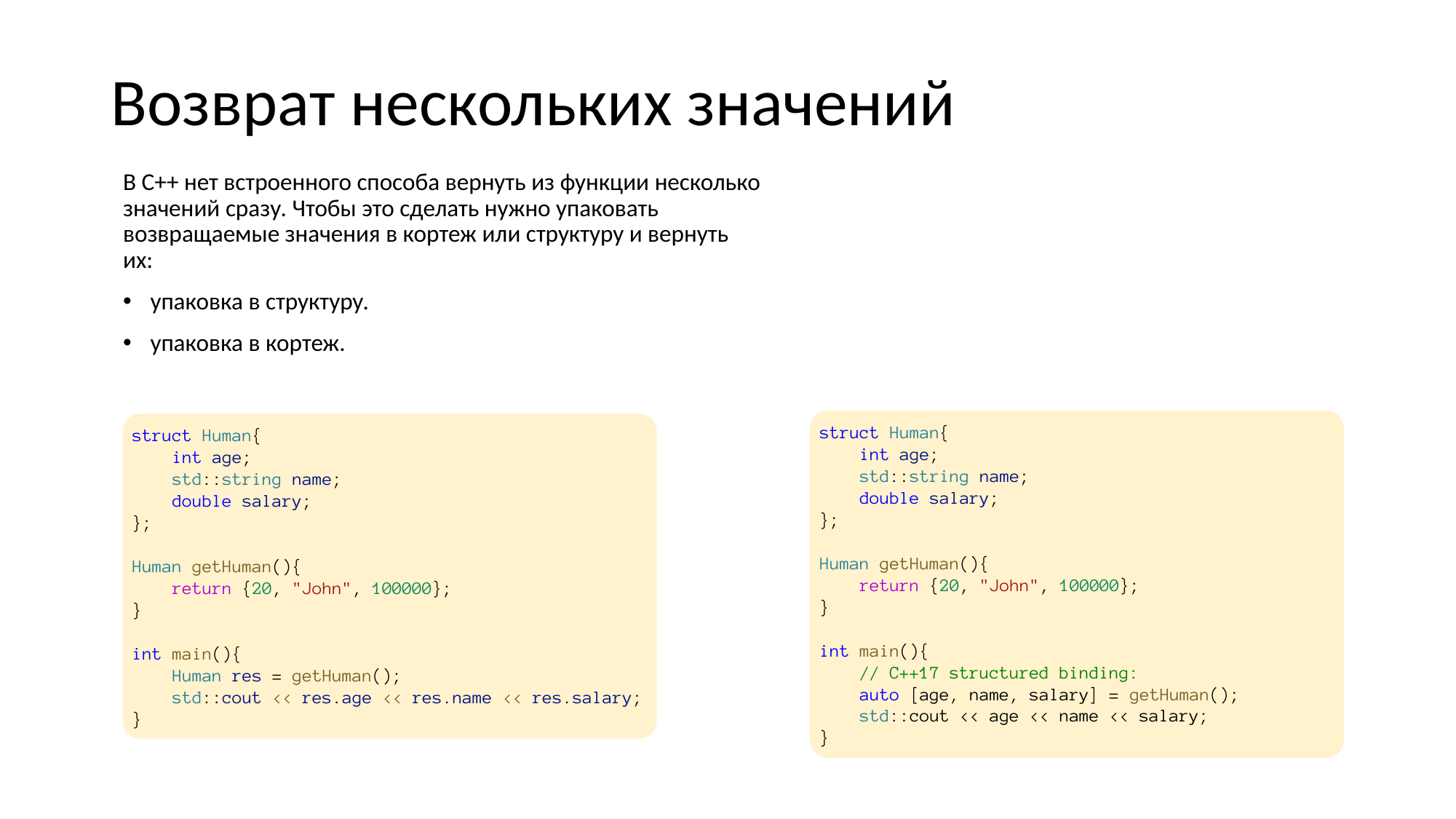

# Возврат нескольких значений
В С++ нет встроенного способа вернуть из функции несколько значений сразу. Чтобы это сделать нужно упаковать возвращаемые значения в кортеж или структуру и вернуть их:
упаковка в структуру.
упаковка в кортеж.

struct Human{
    int age;
    std::string name;
    double salary;
};
Human getHuman(){
    return {20, "John", 100000};
}
int main(){
    // C++17 structured binding:
    auto [age, name, salary] = getHuman();
    std::cout << age << name << salary;
}
struct Human{
    int age;
    std::string name;
    double salary;
};
Human getHuman(){
    return {20, "John", 100000};
}
int main(){
    Human res = getHuman();
    std::cout << res.age << res.name << res.salary;
}